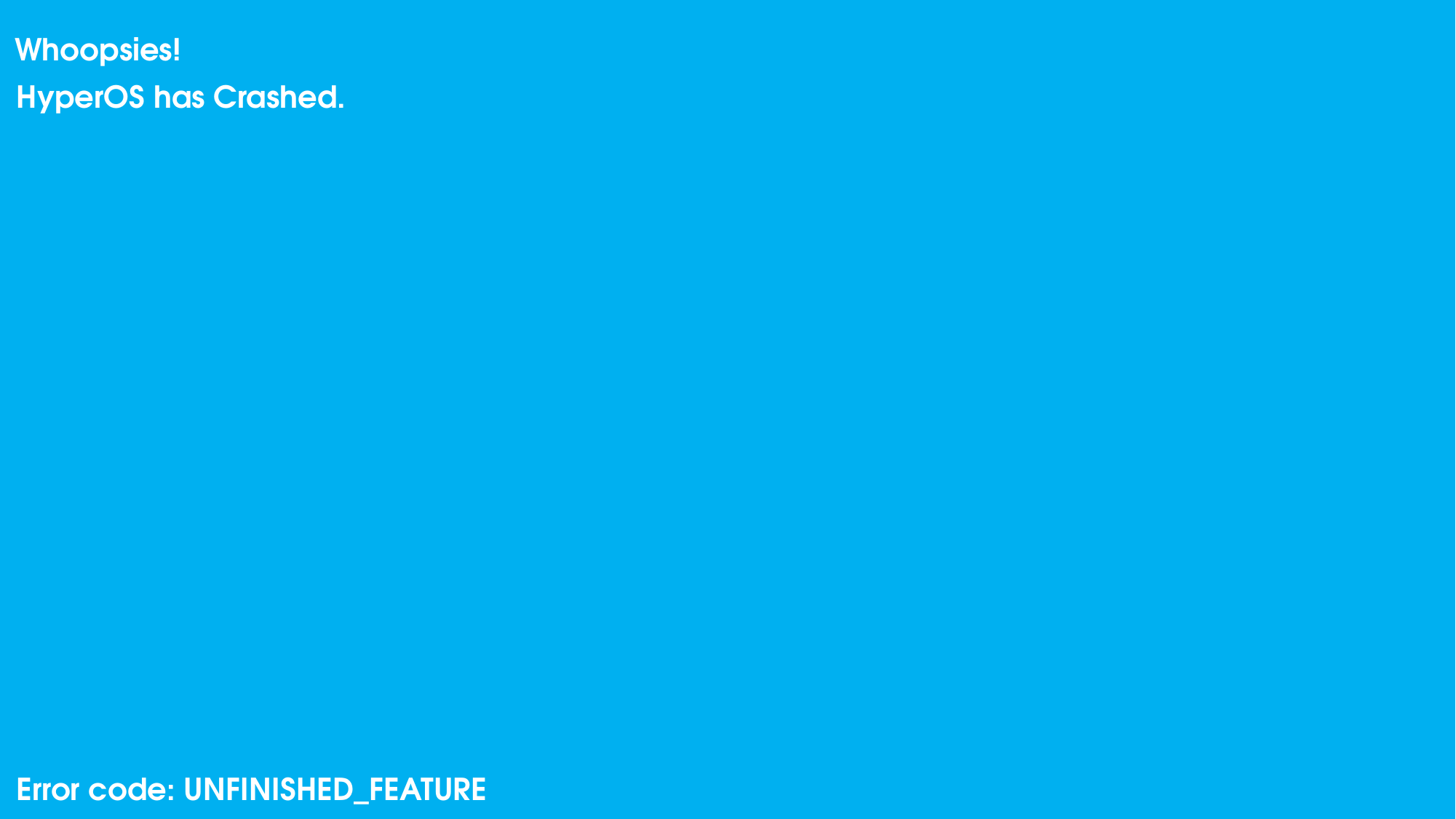

Whoopsies!
HyperOS has Crashed.

Error code: UNFINISHED_FEATURE